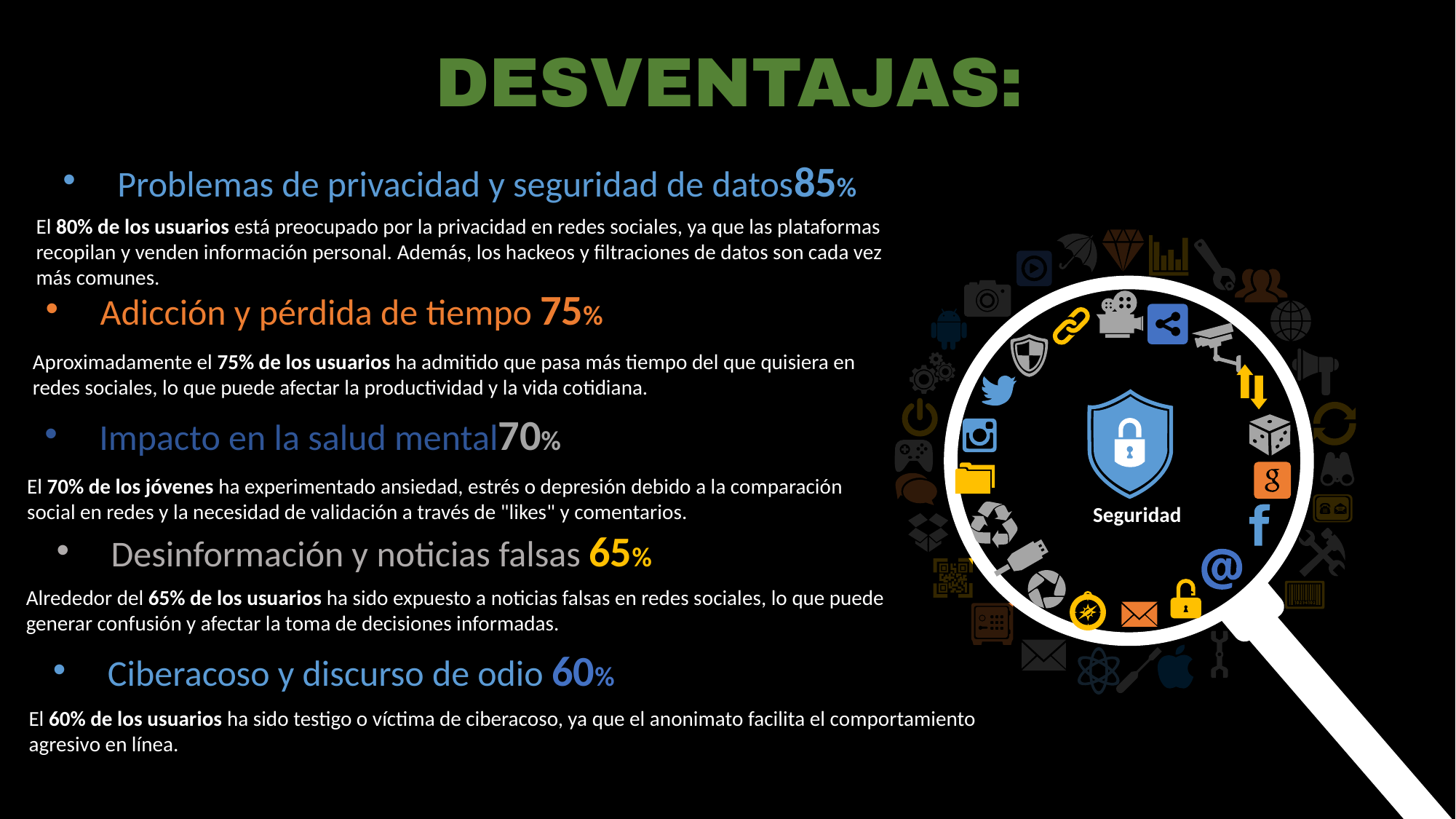

DESVENTAJAS:
Problemas de privacidad y seguridad de datos85%
El 80% de los usuarios está preocupado por la privacidad en redes sociales, ya que las plataformas recopilan y venden información personal. Además, los hackeos y filtraciones de datos son cada vez más comunes.

Adicción y pérdida de tiempo 75%

Aproximadamente el 75% de los usuarios ha admitido que pasa más tiempo del que quisiera en redes sociales, lo que puede afectar la productividad y la vida cotidiana.

Impacto en la salud mental70%
El 70% de los jóvenes ha experimentado ansiedad, estrés o depresión debido a la comparación social en redes y la necesidad de validación a través de "likes" y comentarios.
Seguridad
Desinformación y noticias falsas 65%
Alrededor del 65% de los usuarios ha sido expuesto a noticias falsas en redes sociales, lo que puede generar confusión y afectar la toma de decisiones informadas.
Ciberacoso y discurso de odio 60%
El 60% de los usuarios ha sido testigo o víctima de ciberacoso, ya que el anonimato facilita el comportamiento agresivo en línea.